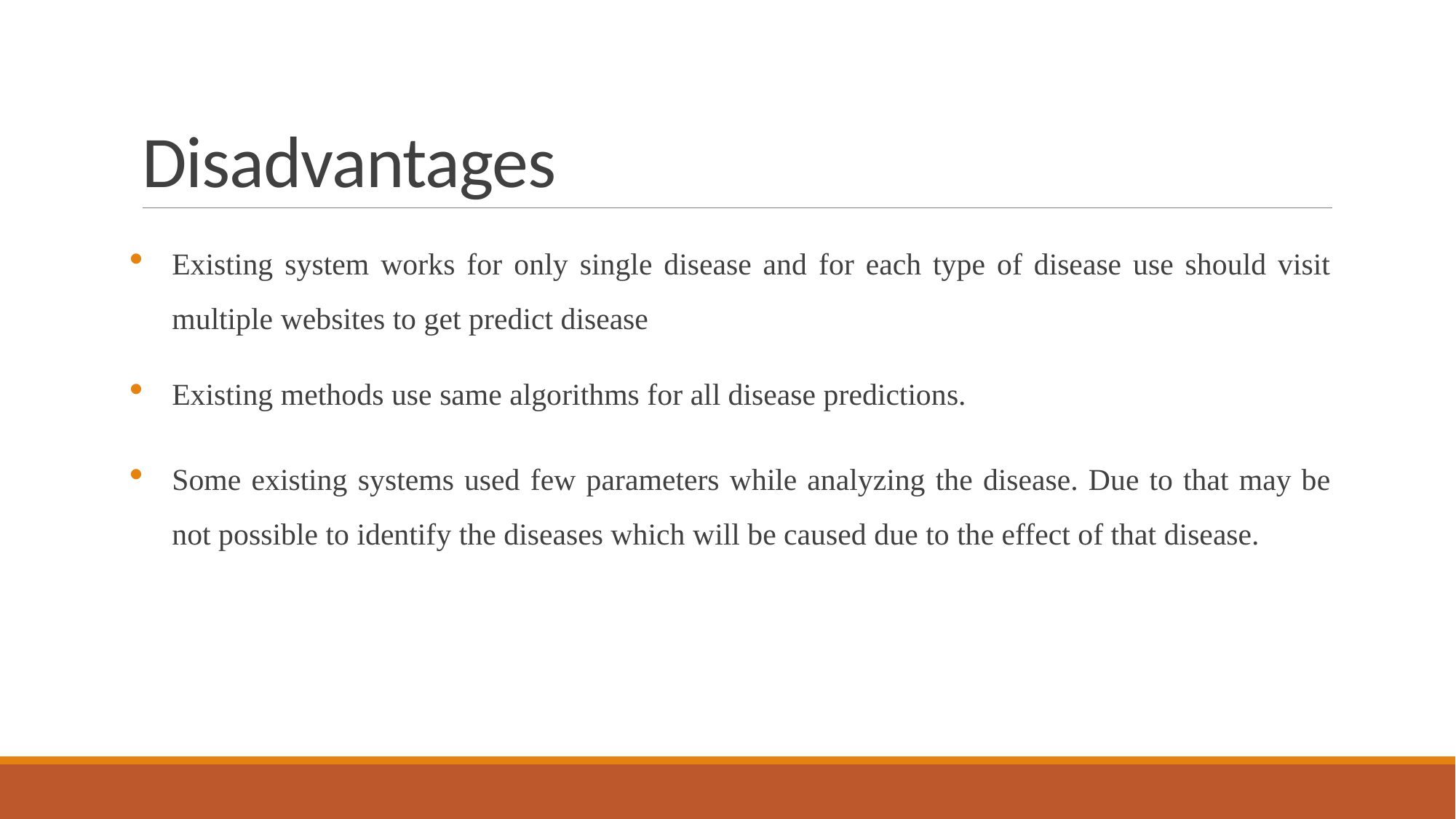

# Disadvantages
Existing system works for only single disease and for each type of disease use should visit multiple websites to get predict disease
Existing methods use same algorithms for all disease predictions.
Some existing systems used few parameters while analyzing the disease. Due to that may be not possible to identify the diseases which will be caused due to the effect of that disease.